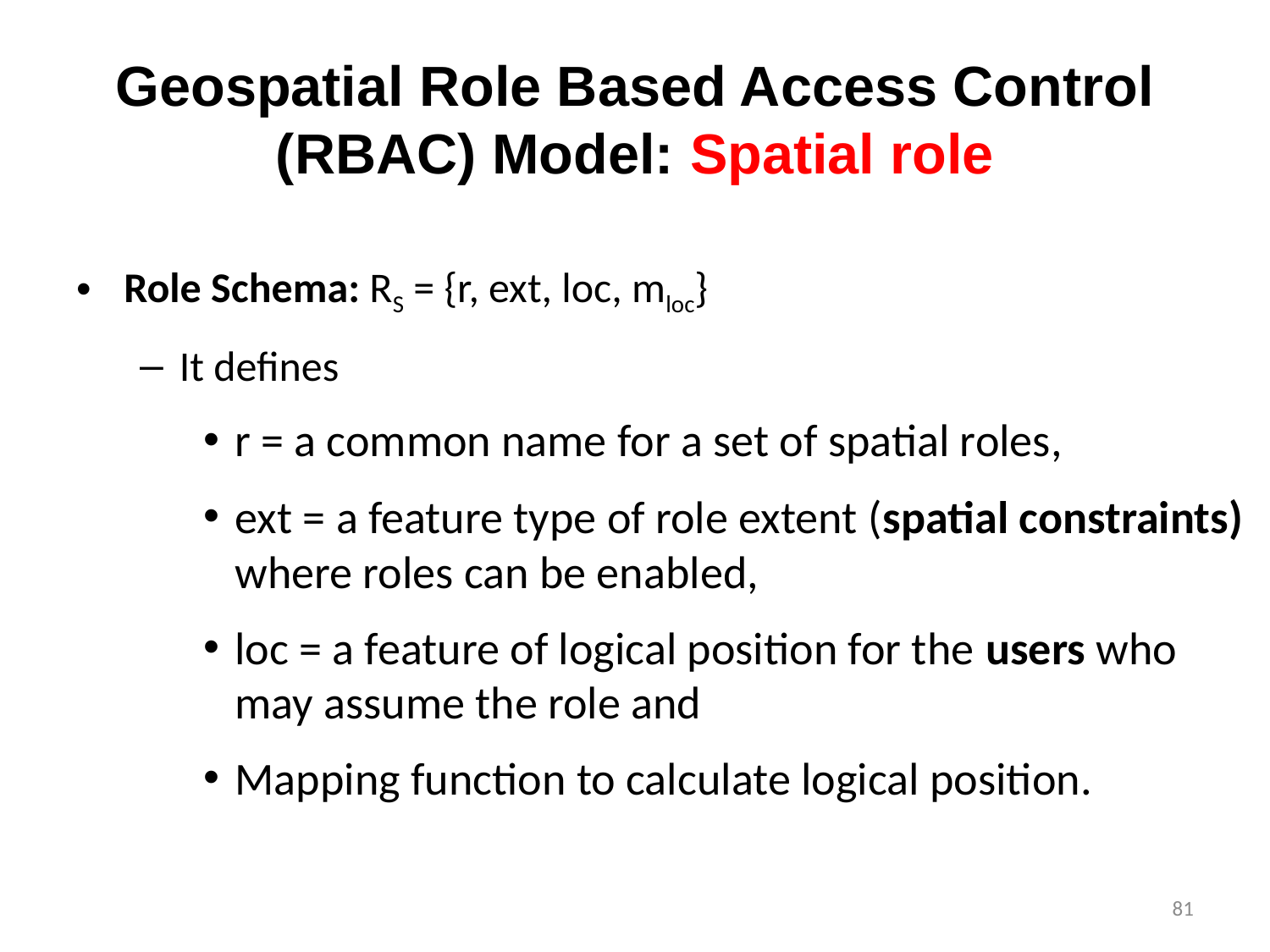

# Geospatial Role Based Access Control (RBAC) Model: Spatial role
Role Schema: RS = {r, ext, loc, mloc}
It defines
r = a common name for a set of spatial roles,
ext = a feature type of role extent (spatial constraints) where roles can be enabled,
loc = a feature of logical position for the users who may assume the role and
Mapping function to calculate logical position.
81